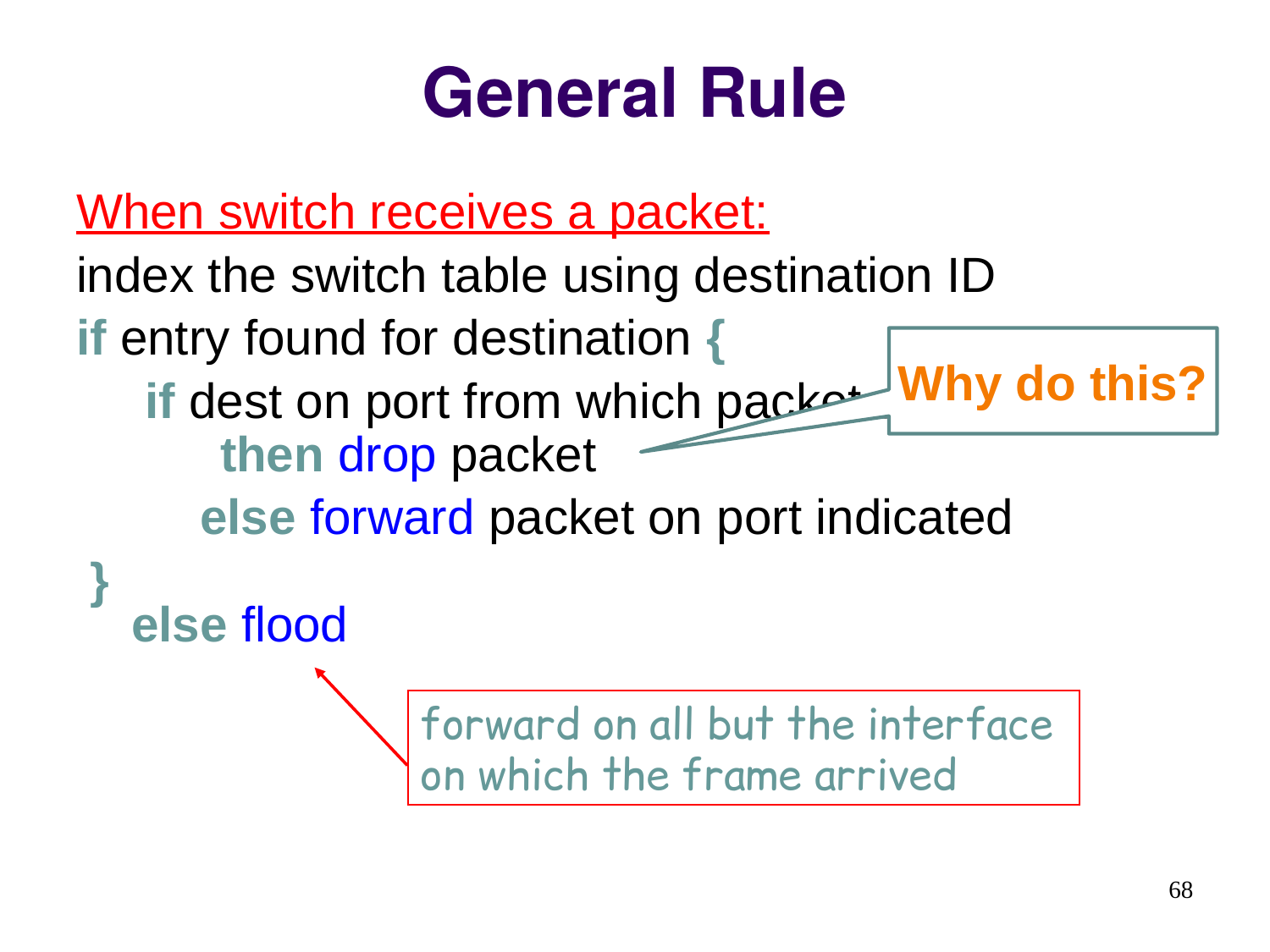

# General Rule
When switch receives a packet:
index the switch table using destination ID
if entry found for destination {
     if dest on port from which packet arrived
       then drop packet
         else forward packet on port indicated
 }
    else flood
Why do this?

forward on all but the interface
on which the frame arrived
68